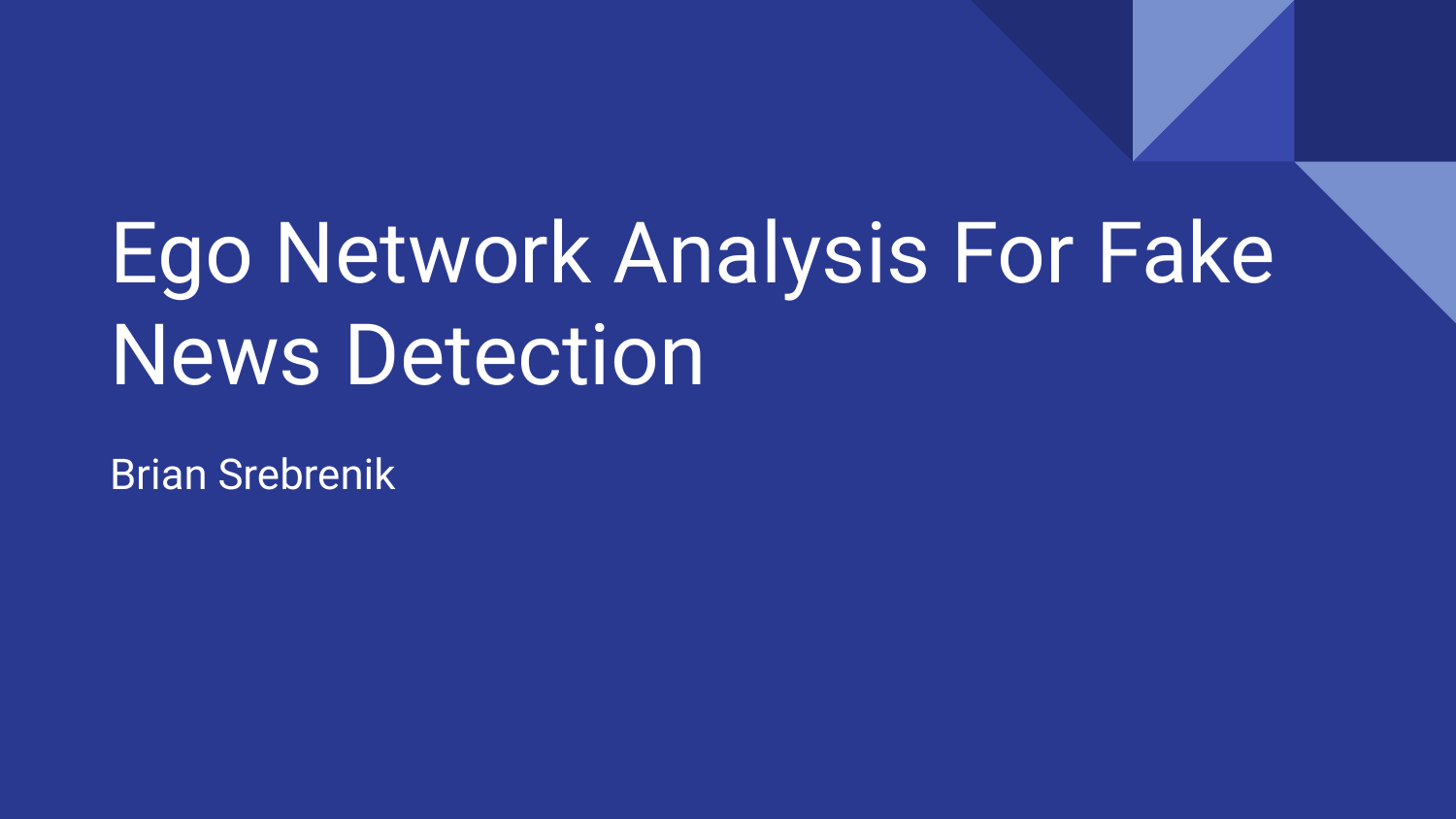

# Ego Network Analysis For Fake News Detection
Brian Srebrenik